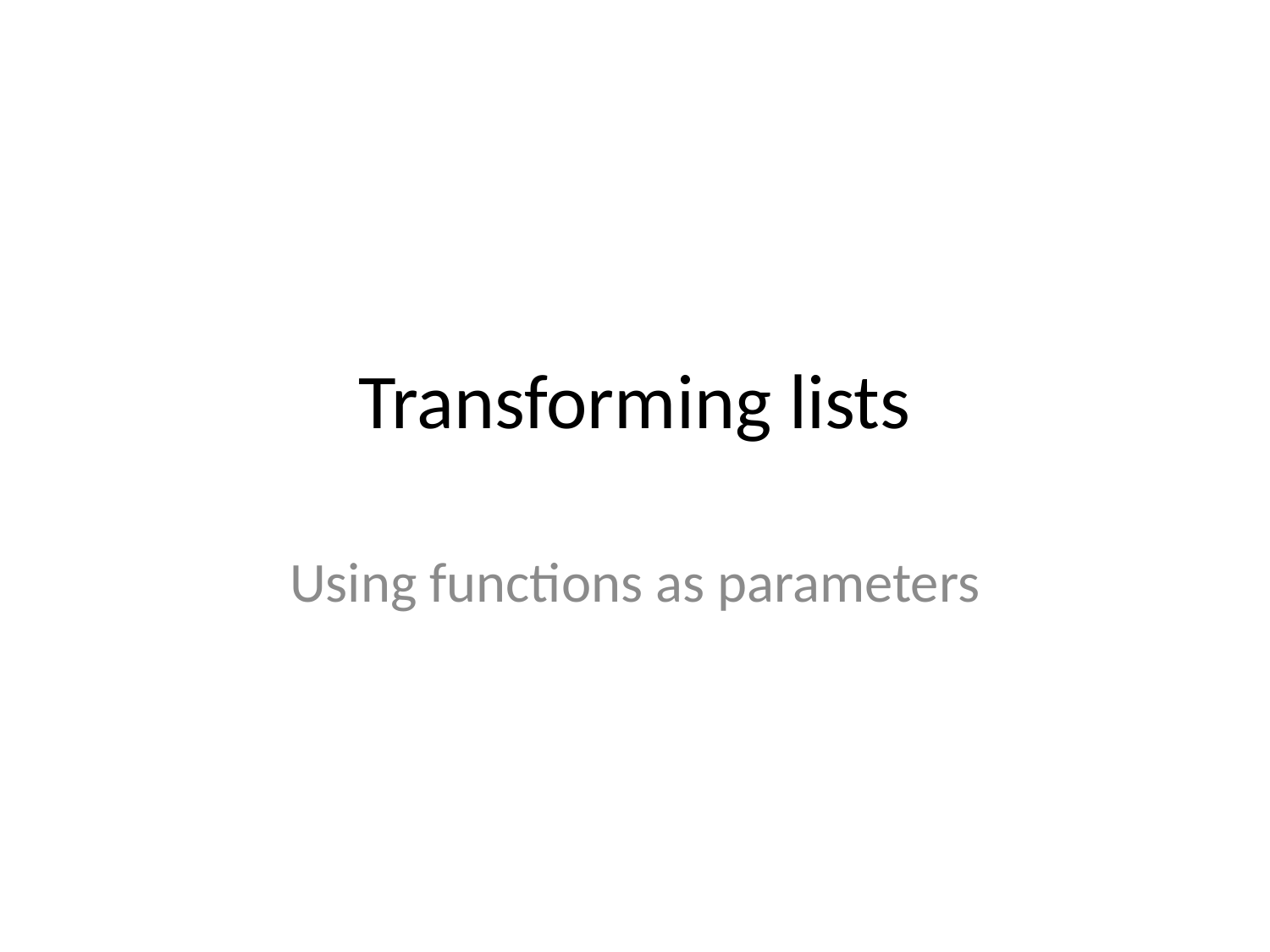

# Transforming lists
Using functions as parameters